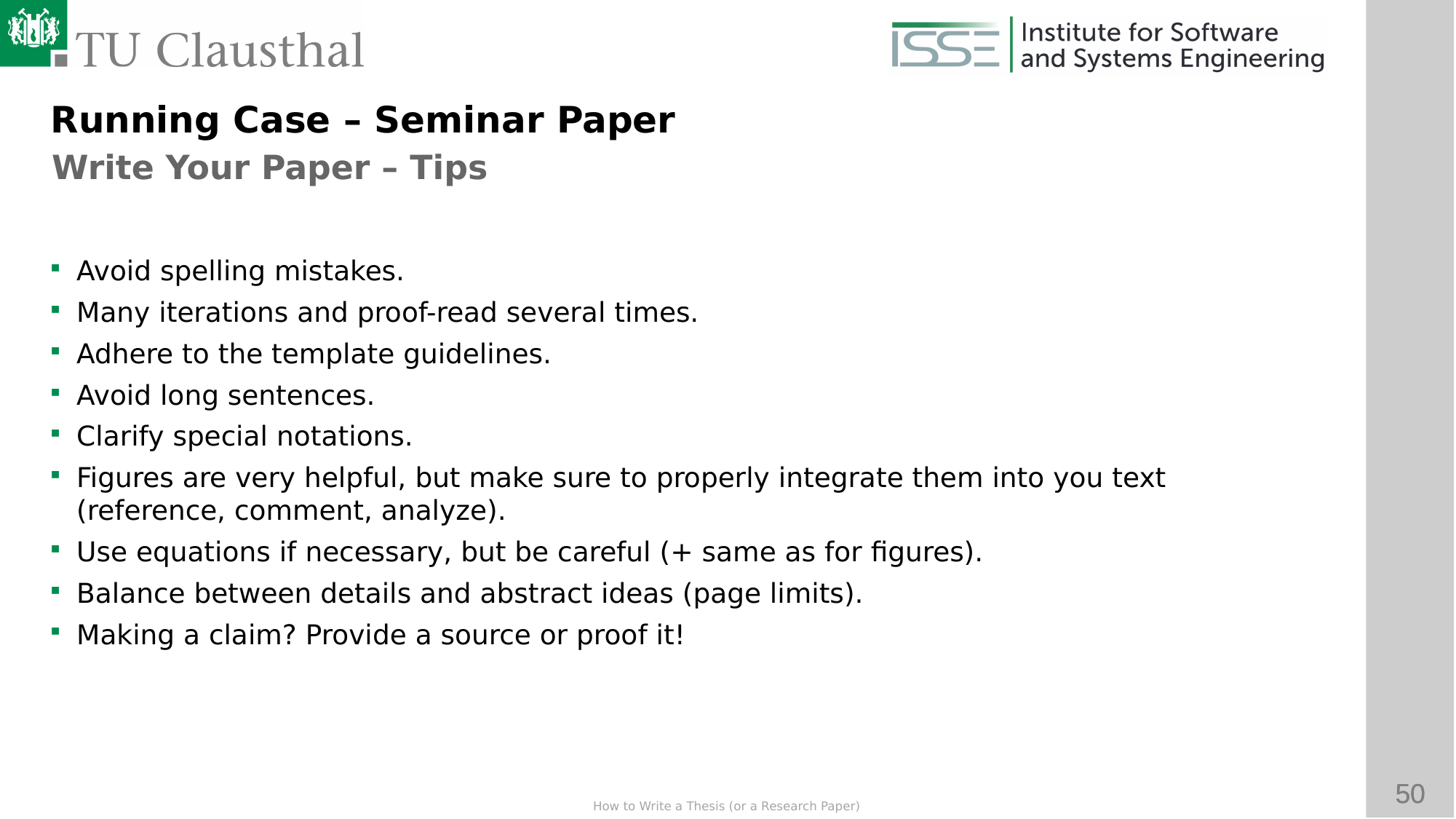

Running Case – Seminar Paper

Write Your Paper – Tips
Avoid spelling mistakes.
Many iterations and proof-read several times.
Adhere to the template guidelines.
Avoid long sentences.
Clarify special notations.
Figures are very helpful, but make sure to properly integrate them into you text (reference, comment, analyze).
Use equations if necessary, but be careful (+ same as for figures).
Balance between details and abstract ideas (page limits).
Making a claim? Provide a source or proof it!